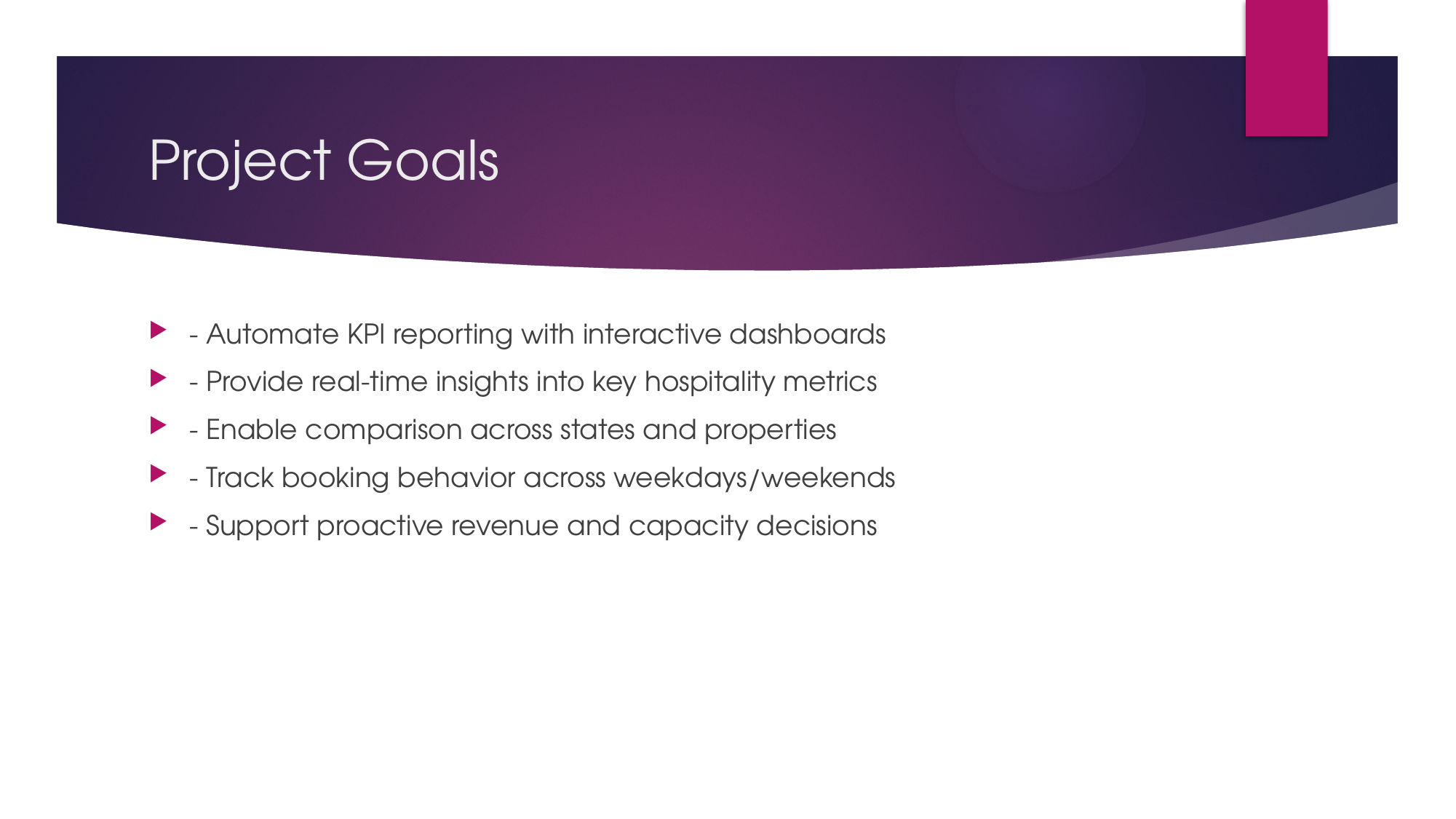

# Project Goals
- Automate KPI reporting with interactive dashboards
- Provide real-time insights into key hospitality metrics
- Enable comparison across states and properties
- Track booking behavior across weekdays/weekends
- Support proactive revenue and capacity decisions